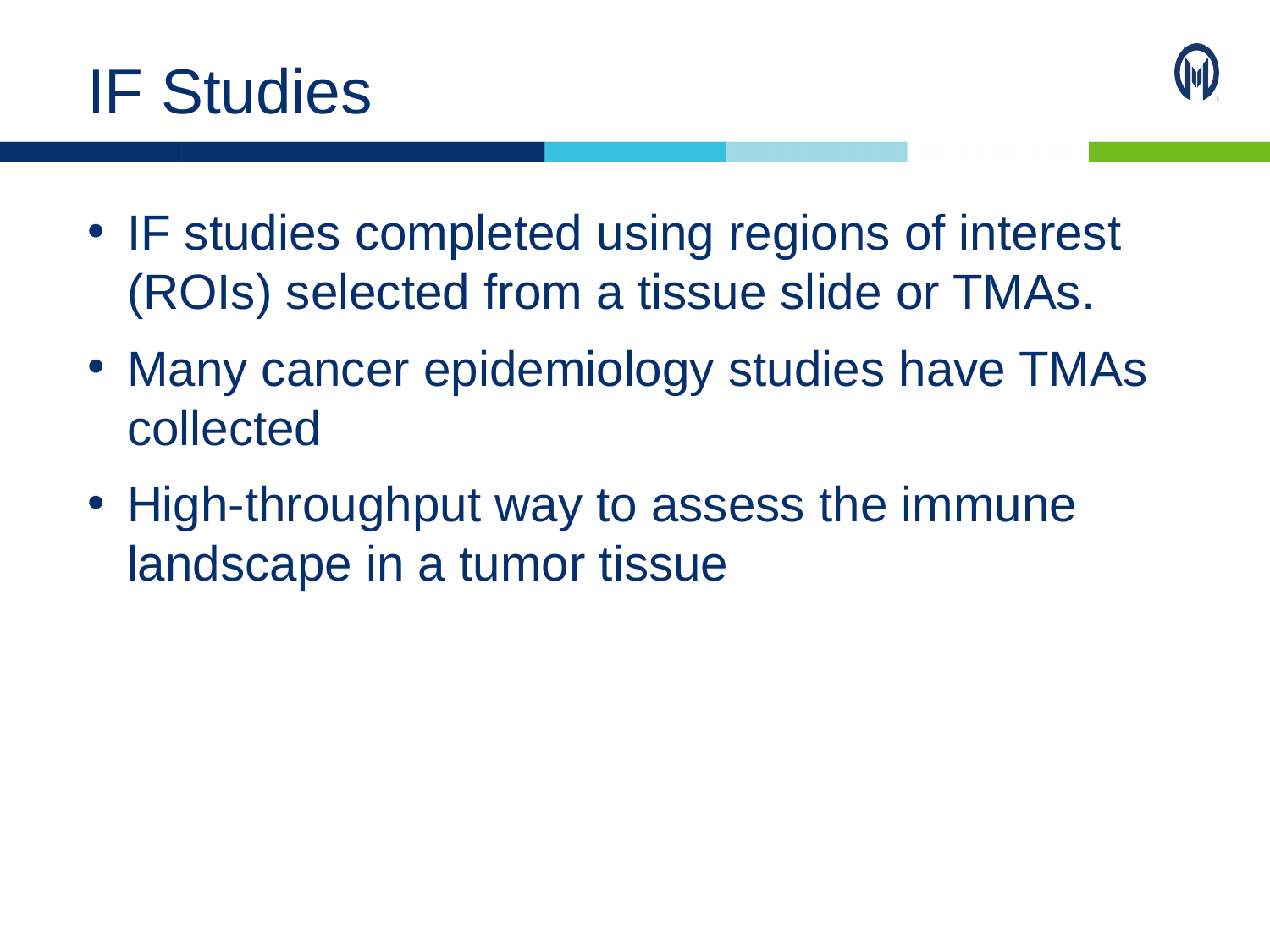

# IF Studies
IF studies completed using regions of interest (ROIs) selected from a tissue slide or TMAs.
Many cancer epidemiology studies have TMAs collected
High-throughput way to assess the immune landscape in a tumor tissue